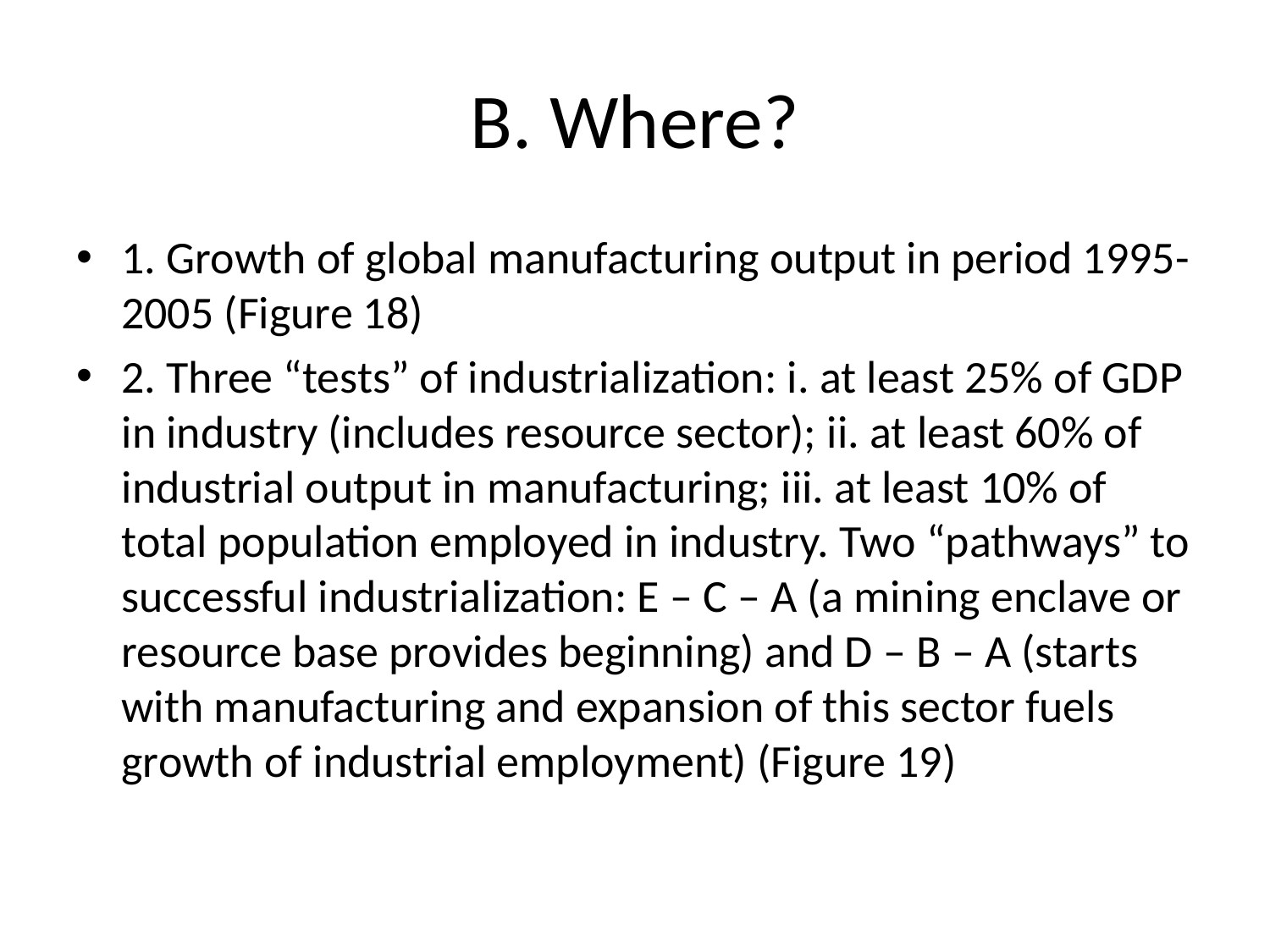

# B. Where?
1. Growth of global manufacturing output in period 1995-2005 (Figure 18)
2. Three “tests” of industrialization: i. at least 25% of GDP in industry (includes resource sector); ii. at least 60% of industrial output in manufacturing; iii. at least 10% of total population employed in industry. Two “pathways” to successful industrialization: E – C – A (a mining enclave or resource base provides beginning) and D – B – A (starts with manufacturing and expansion of this sector fuels growth of industrial employment) (Figure 19)